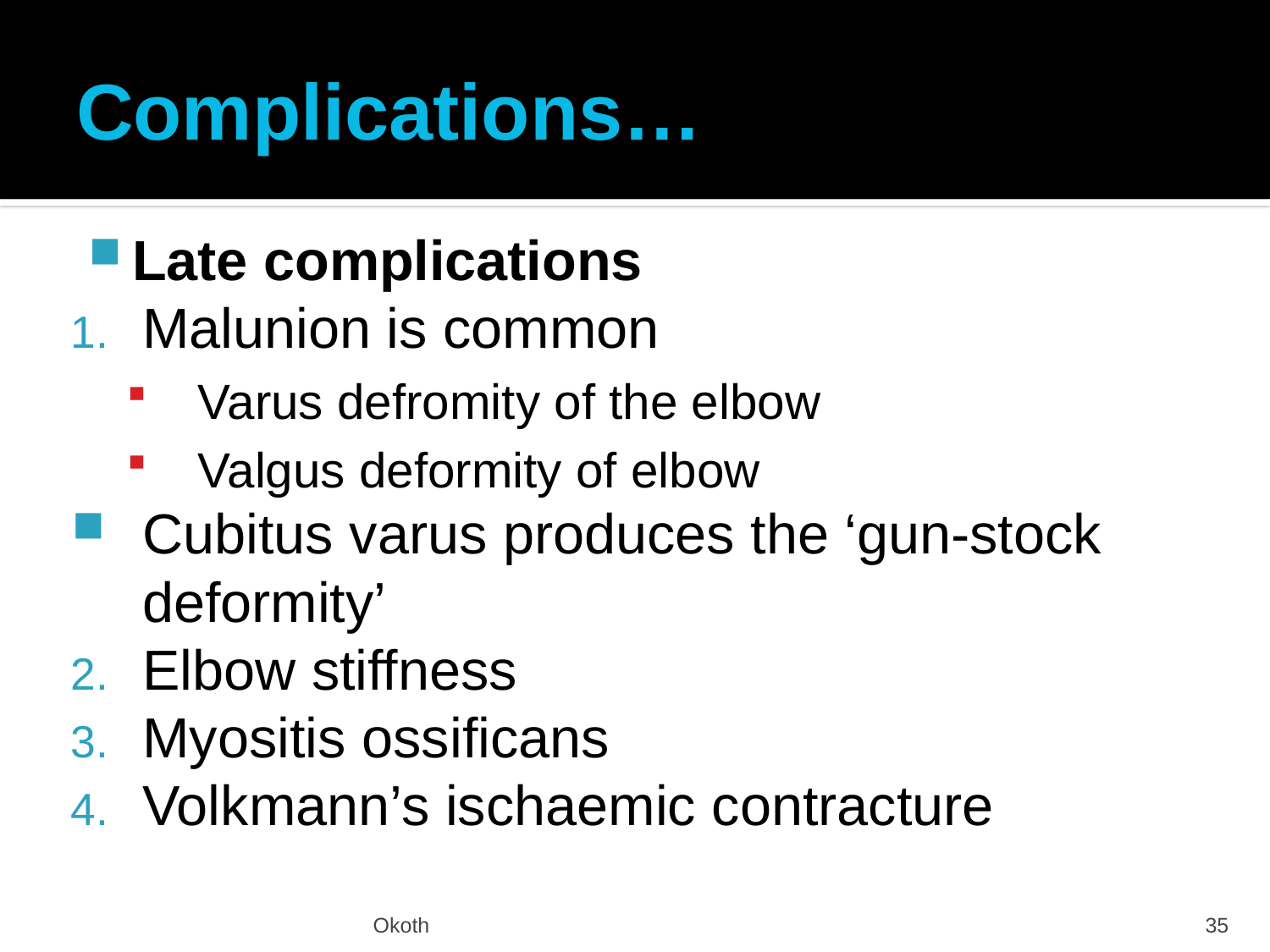

# Complications…
Late complications
Malunion is common
Varus defromity of the elbow
Valgus deformity of elbow
Cubitus varus produces the ‘gun-stock deformity’
Elbow stiffness
Myositis ossificans
Volkmann’s ischaemic contracture

Okoth
35